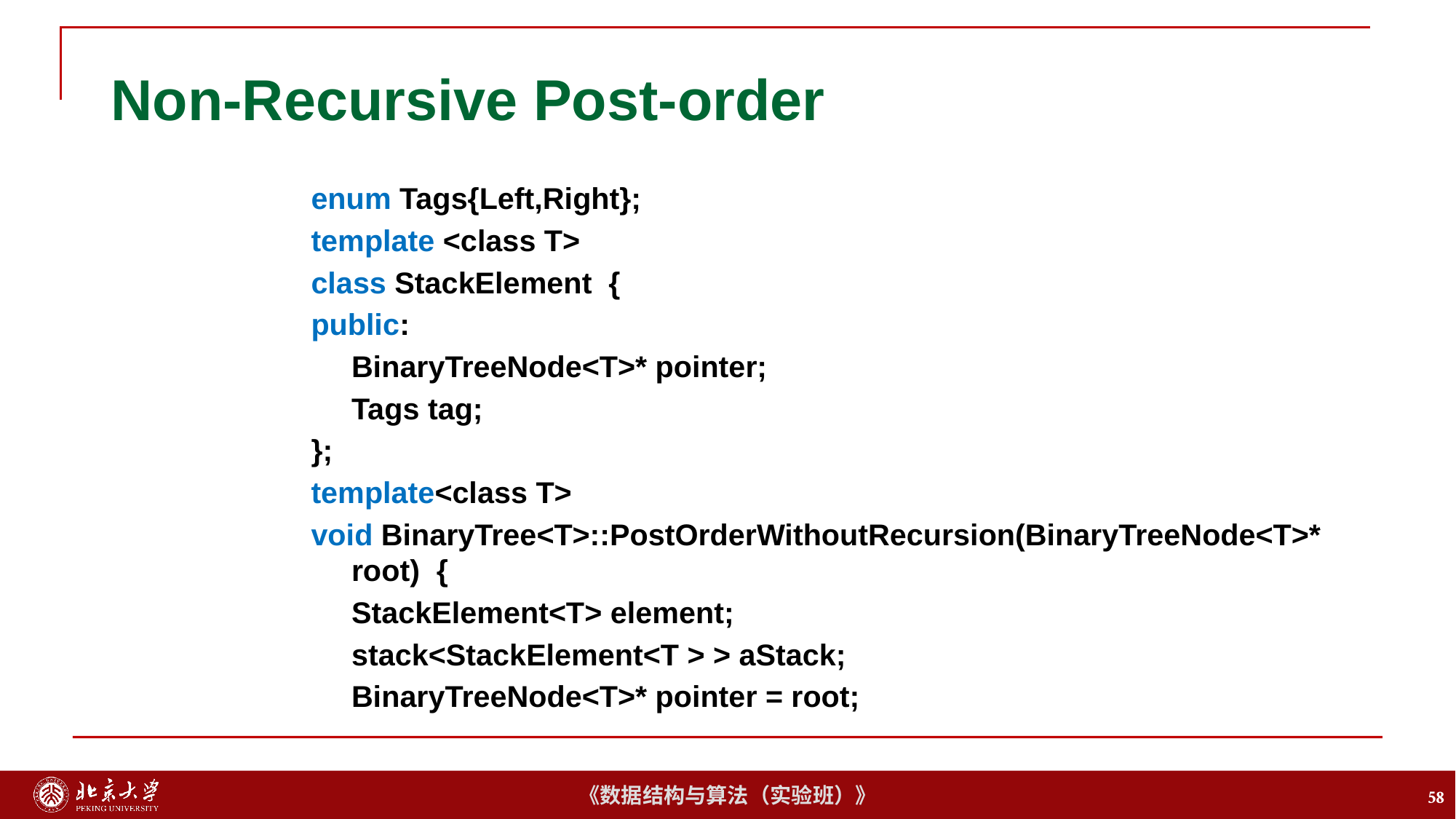

# Non-Recursive Post-order
enum Tags{Left,Right};
template <class T>
class StackElement  {
public:
	BinaryTreeNode<T>* pointer;
	Tags tag;
};
template<class T>
void BinaryTree<T>::PostOrderWithoutRecursion(BinaryTreeNode<T>* root)  {
	StackElement<T> element;
	stack<StackElement<T > > aStack;
	BinaryTreeNode<T>* pointer = root;
58